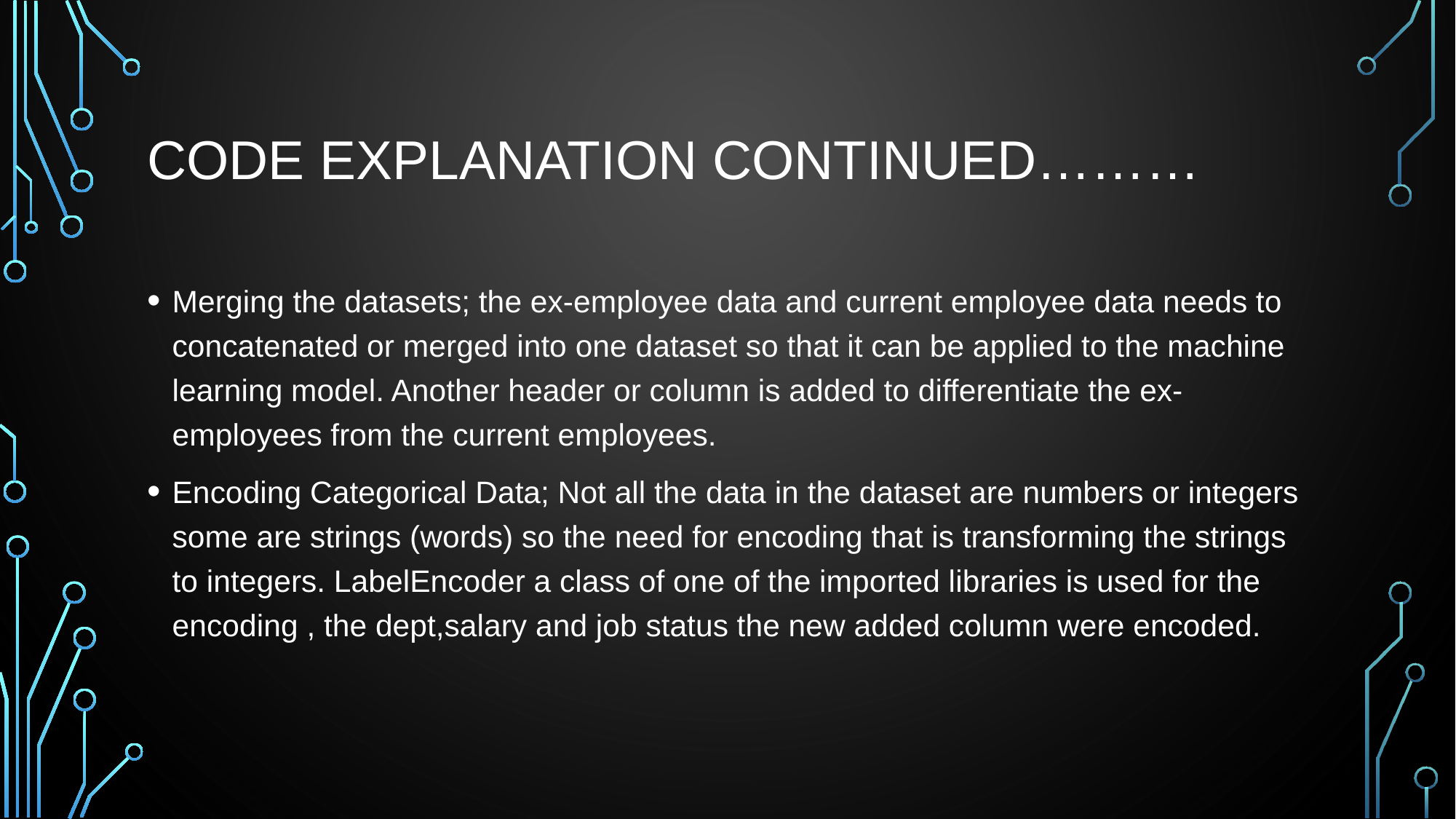

# CODE EXPLANATION CONTINUED………
Merging the datasets; the ex-employee data and current employee data needs to concatenated or merged into one dataset so that it can be applied to the machine learning model. Another header or column is added to differentiate the ex-employees from the current employees.
Encoding Categorical Data; Not all the data in the dataset are numbers or integers some are strings (words) so the need for encoding that is transforming the strings to integers. LabelEncoder a class of one of the imported libraries is used for the encoding , the dept,salary and job status the new added column were encoded.